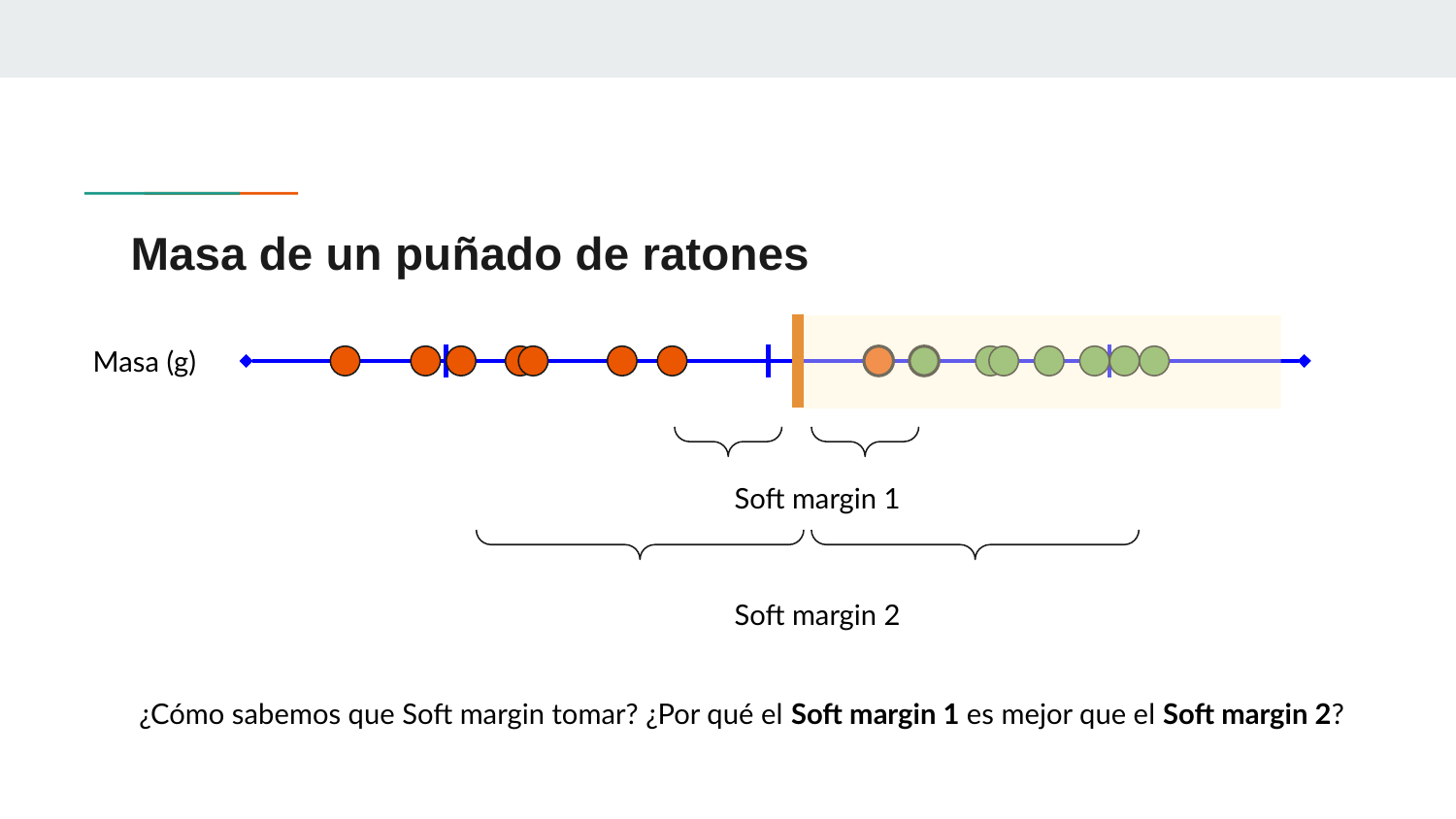

# Masa de un puñado de ratones

Masa (g)

Soft margin 1
Soft margin 2
¿Cómo sabemos que Soft margin tomar? ¿Por qué el Soft margin 1 es mejor que el Soft margin 2?